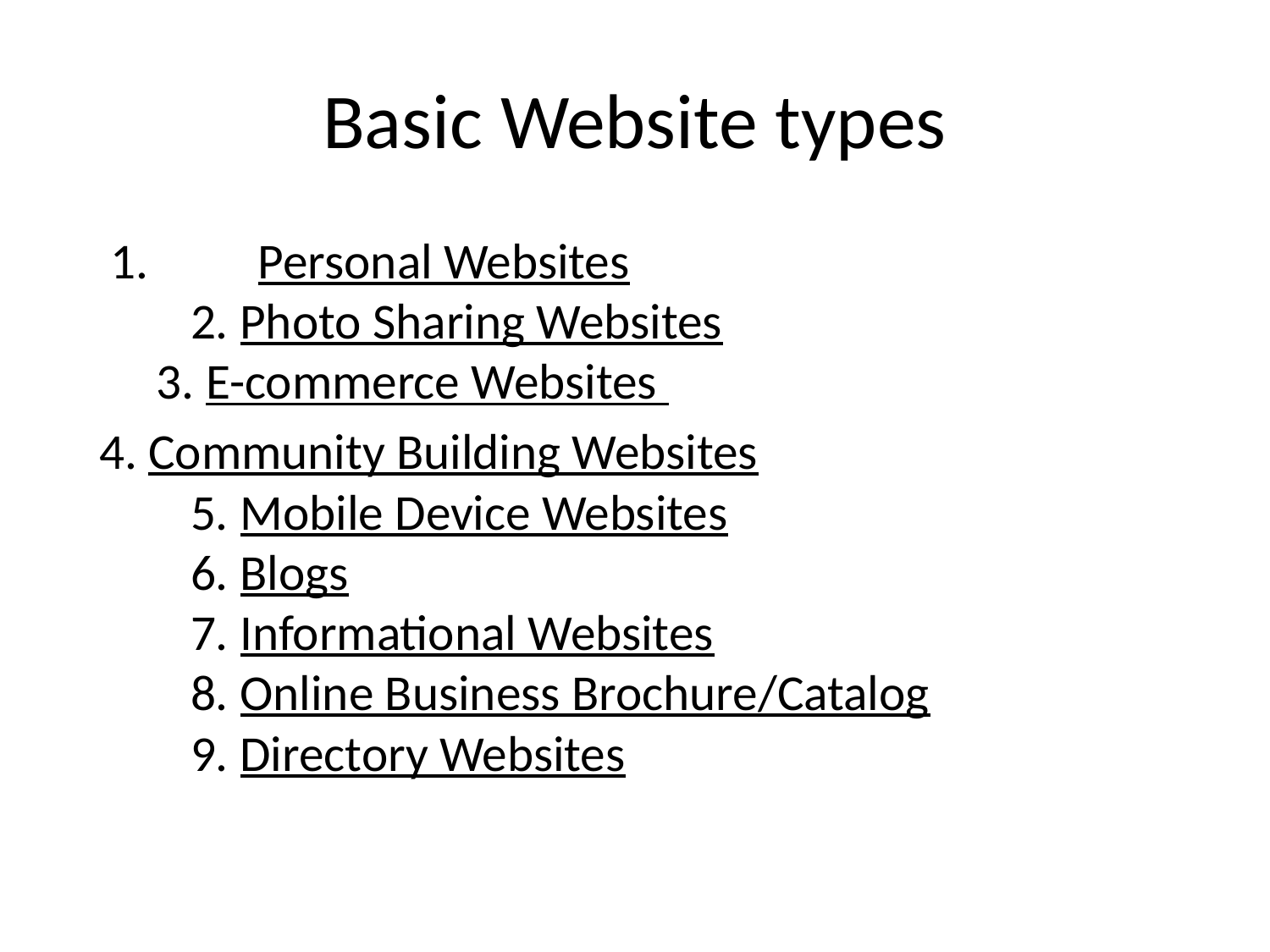

# Basic Website types
   1. 	Personal Websites
    2. Photo Sharing Websites
 3. E-commerce Websites
  4. Community Building Websites
    5. Mobile Device Websites
    6. Blogs
    7. Informational Websites
    8. Online Business Brochure/Catalog
    9. Directory Websites